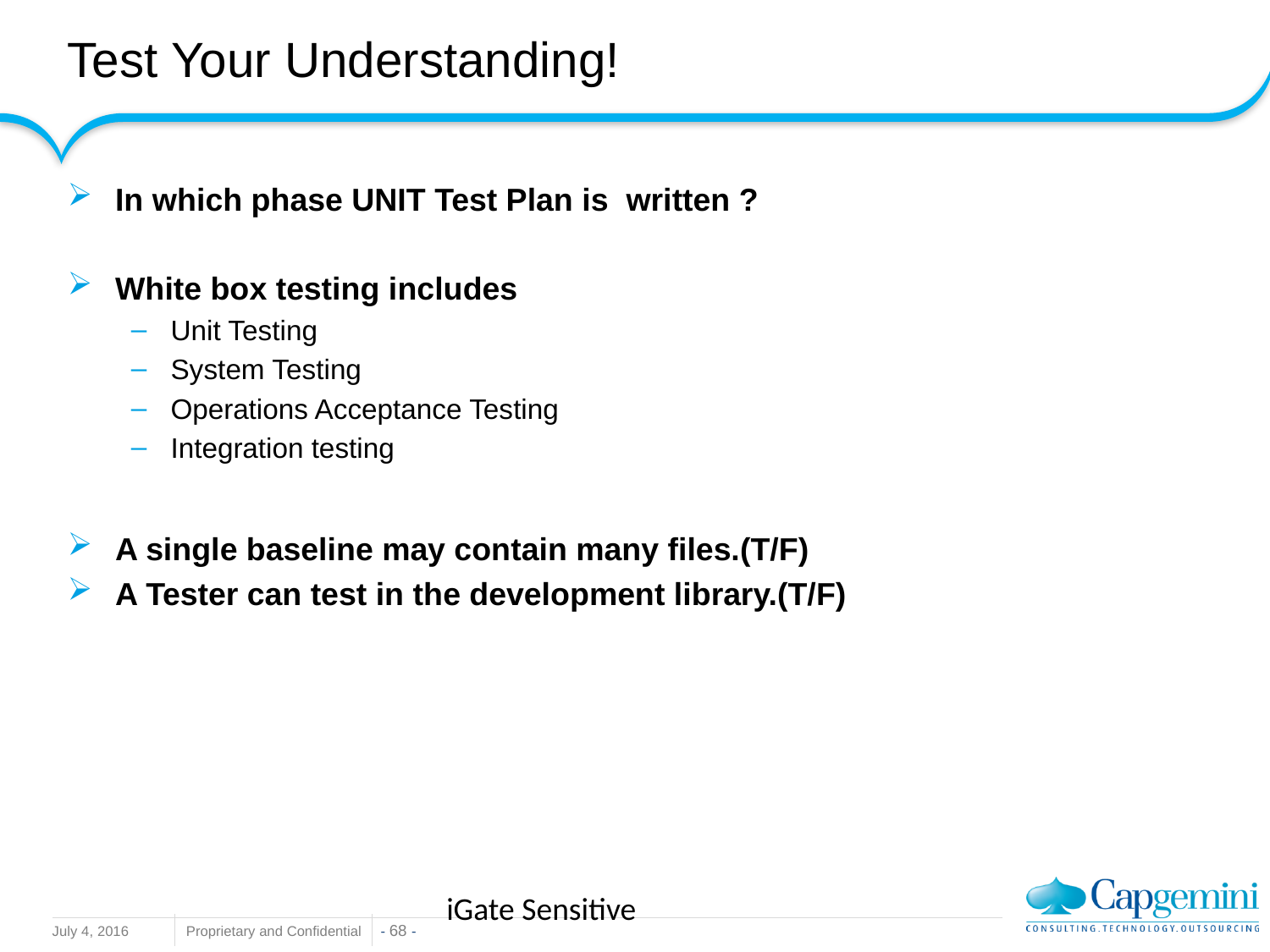

# Test Your Understanding!
In which phase UNIT Test Plan is  written ?

White box testing includes
Unit Testing
System Testing
Operations Acceptance Testing
Integration testing

A single baseline may contain many files.(T/F)
A Tester can test in the development library.(T/F)

iGate Sensitive